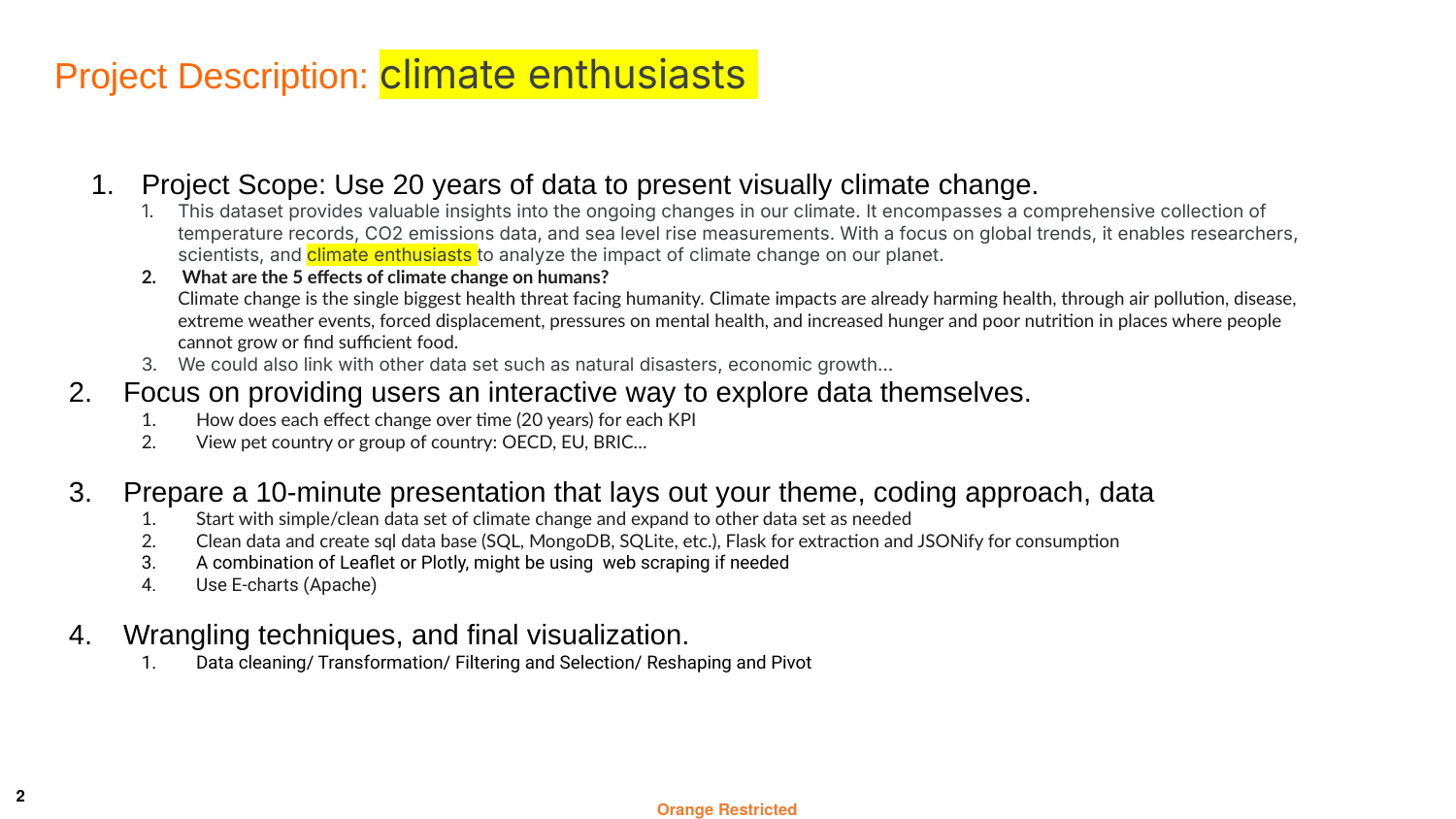

# Project Description: climate enthusiasts
Project Scope: Use 20 years of data to present visually climate change.
This dataset provides valuable insights into the ongoing changes in our climate. It encompasses a comprehensive collection of temperature records, CO2 emissions data, and sea level rise measurements. With a focus on global trends, it enables researchers, scientists, and climate enthusiasts to analyze the impact of climate change on our planet.
 What are the 5 effects of climate change on humans?
Climate change is the single biggest health threat facing humanity. Climate impacts are already harming health, through air pollution, disease, extreme weather events, forced displacement, pressures on mental health, and increased hunger and poor nutrition in places where people cannot grow or find sufficient food.
We could also link with other data set such as natural disasters, economic growth…
Focus on providing users an interactive way to explore data themselves.
How does each effect change over time (20 years) for each KPI
View pet country or group of country: OECD, EU, BRIC…

Prepare a 10-minute presentation that lays out your theme, coding approach, data
Start with simple/clean data set of climate change and expand to other data set as needed
Clean data and create sql data base (SQL, MongoDB, SQLite, etc.), Flask for extraction and JSONify for consumption
A combination of Leaflet or Plotly, might be using  web scraping if needed
Use E-charts (Apache)

Wrangling techniques, and final visualization.
Data cleaning/ Transformation/ Filtering and Selection/ Reshaping and Pivot